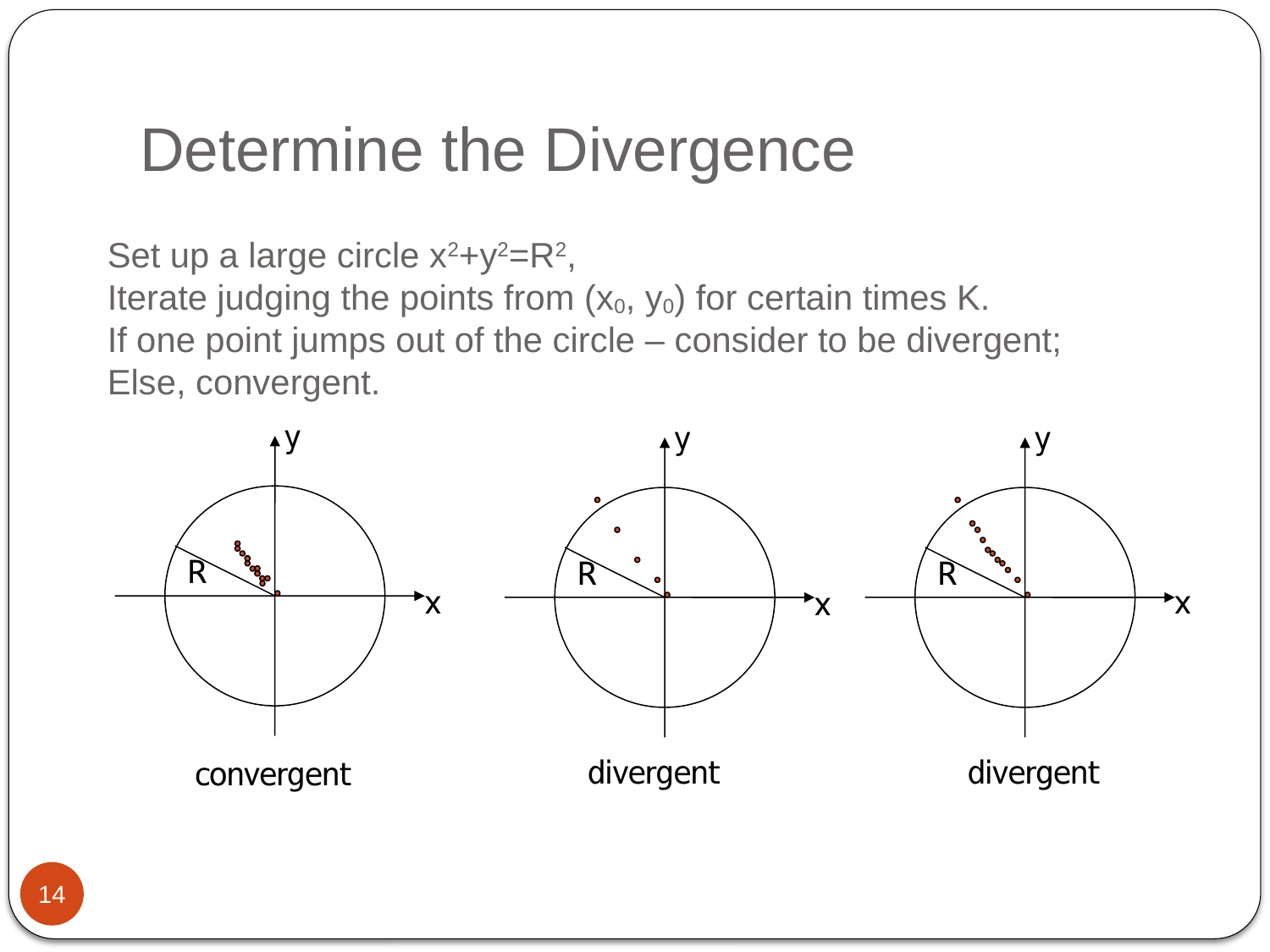

# Determine the Divergence
Set up a large circle x2+y2=R2,
Iterate judging the points from (x0, y0) for certain times K.
If one point jumps out of the circle – consider to be divergent;
Else, convergent.
y
y
y

R

R

R

x
x

x

divergent
divergent
convergent
14